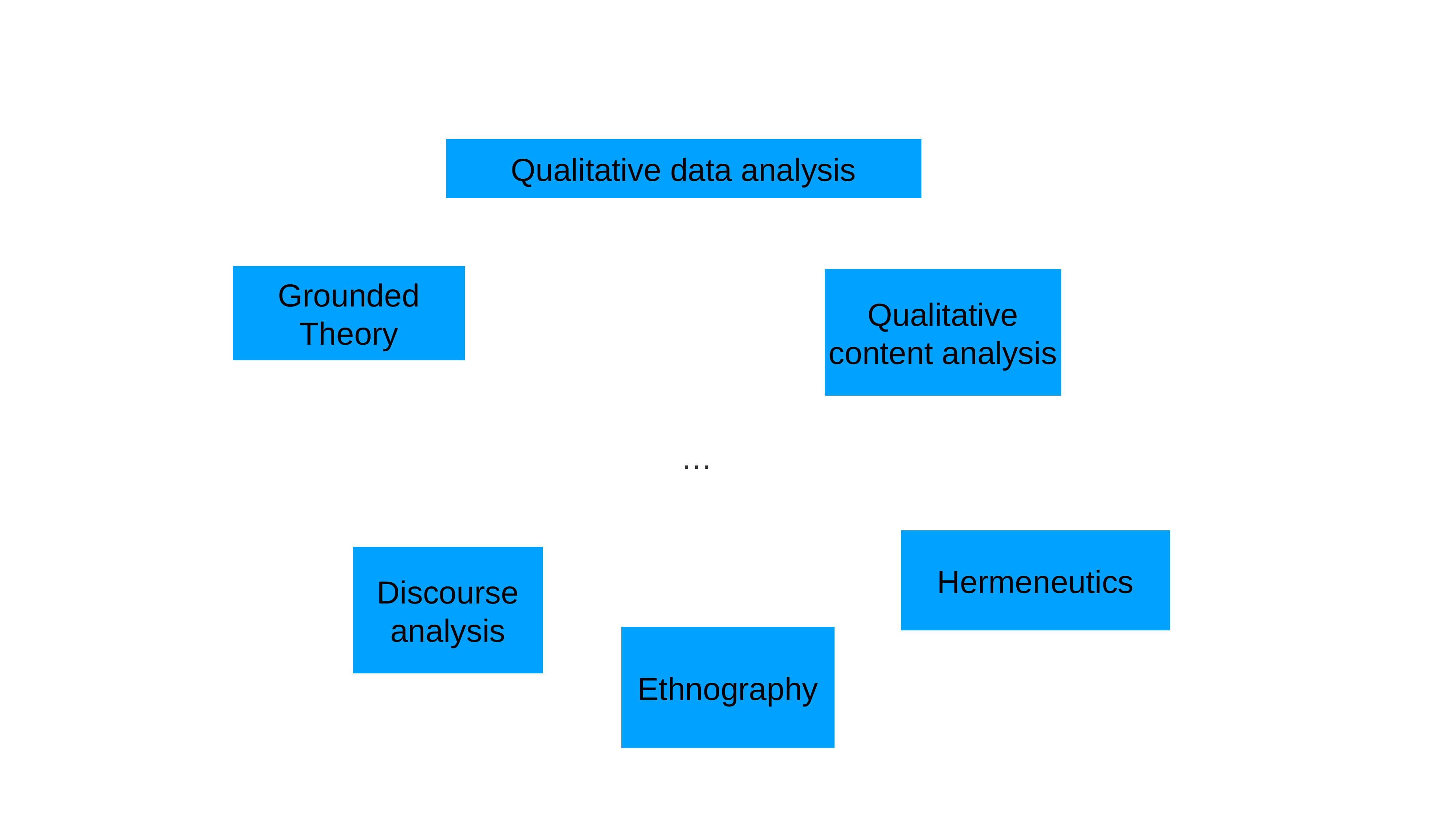

Qualitative data analysis
Grounded Theory
Qualitative content analysis
…
Hermeneutics
Discourse analysis
Ethnography